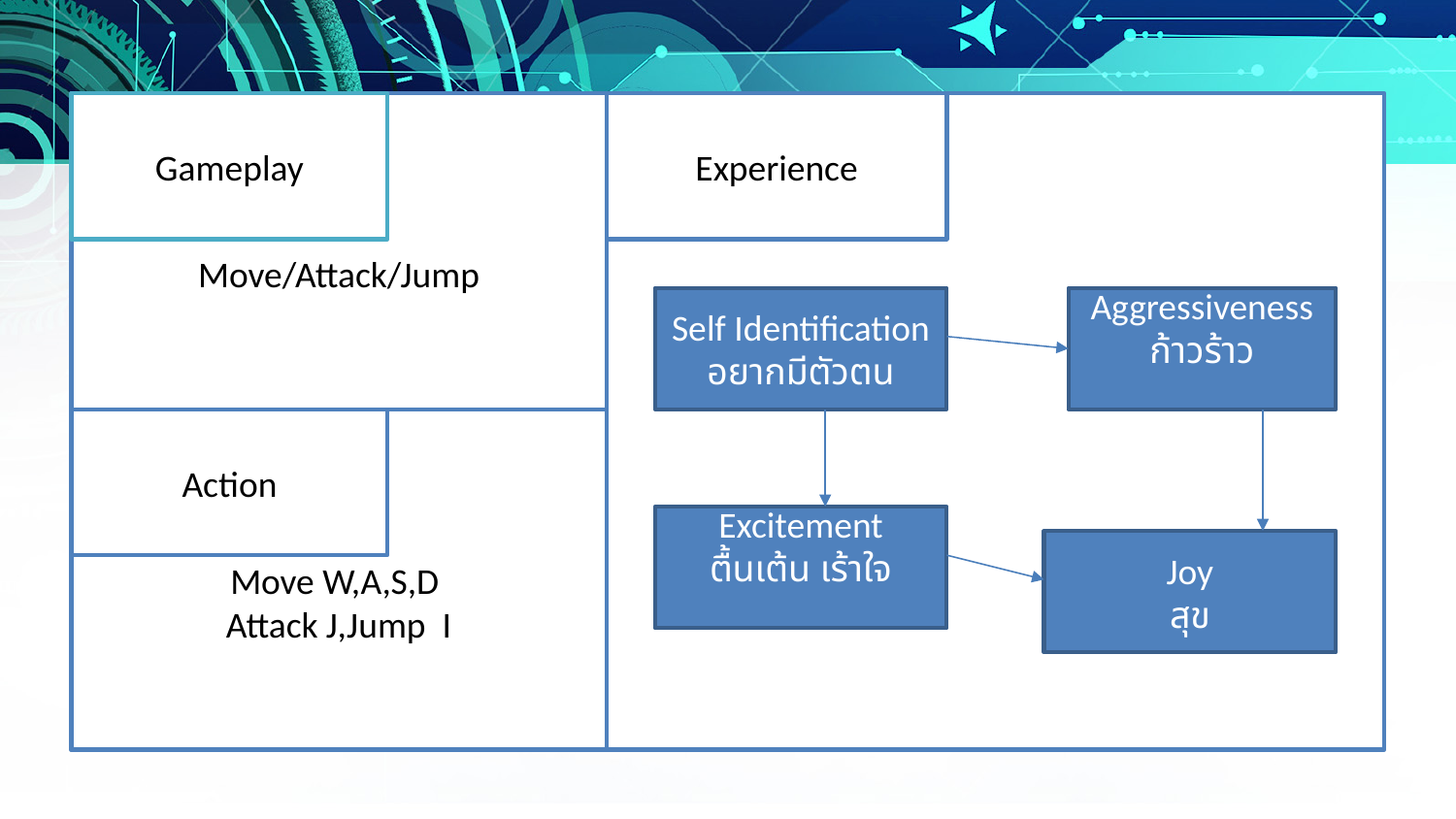

Move/Attack/Jump
Gameplay
Experience
Self Identification
อยากมีตัวตน
Aggressiveness
ก้าวร้าว

Move W,A,S,D
Attack J,Jump  I
Action
Excitement
ตื้นเต้น เร้าใจ

Joy
สุข